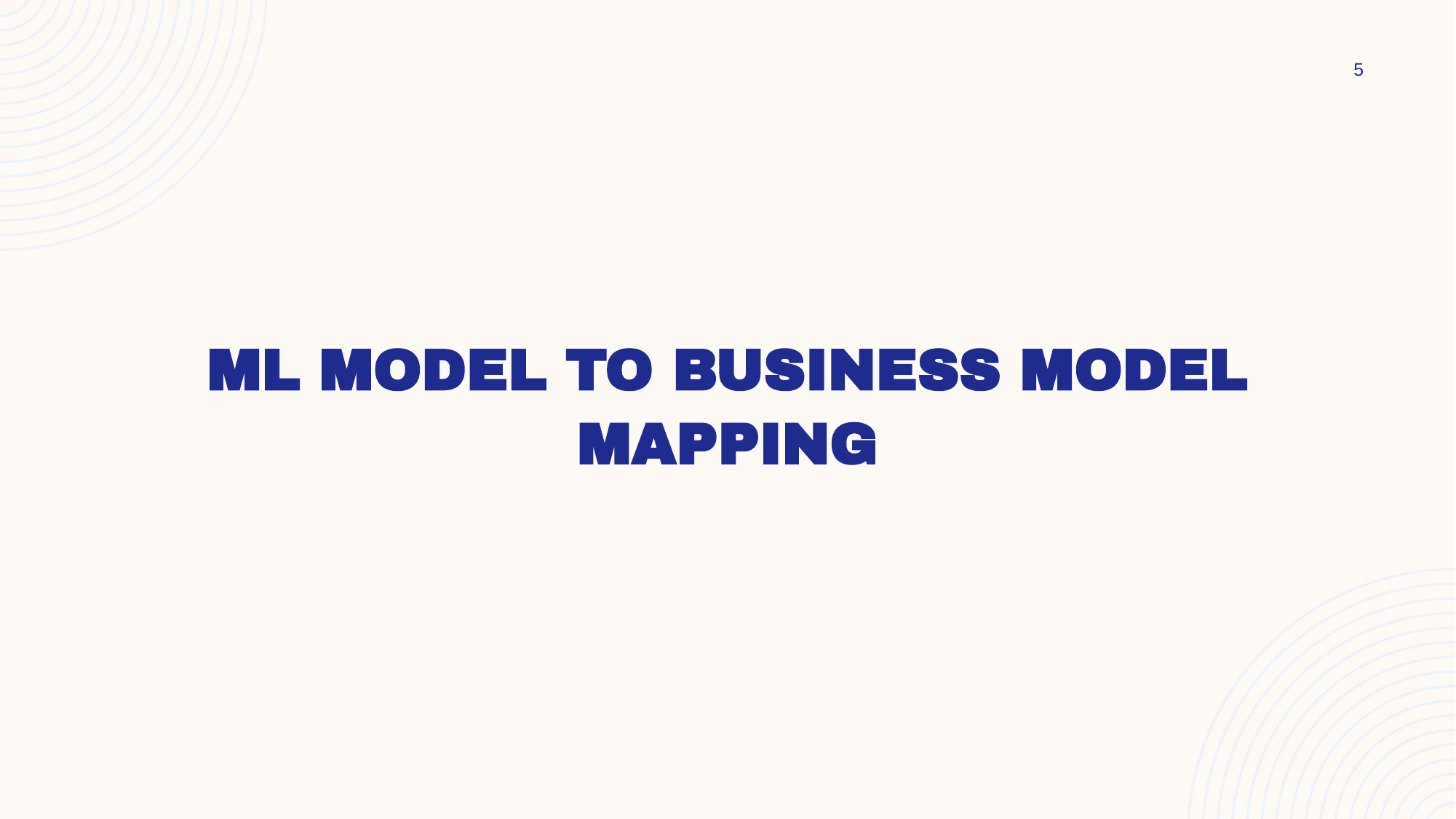

5
# ML Model to Business Model Mapping